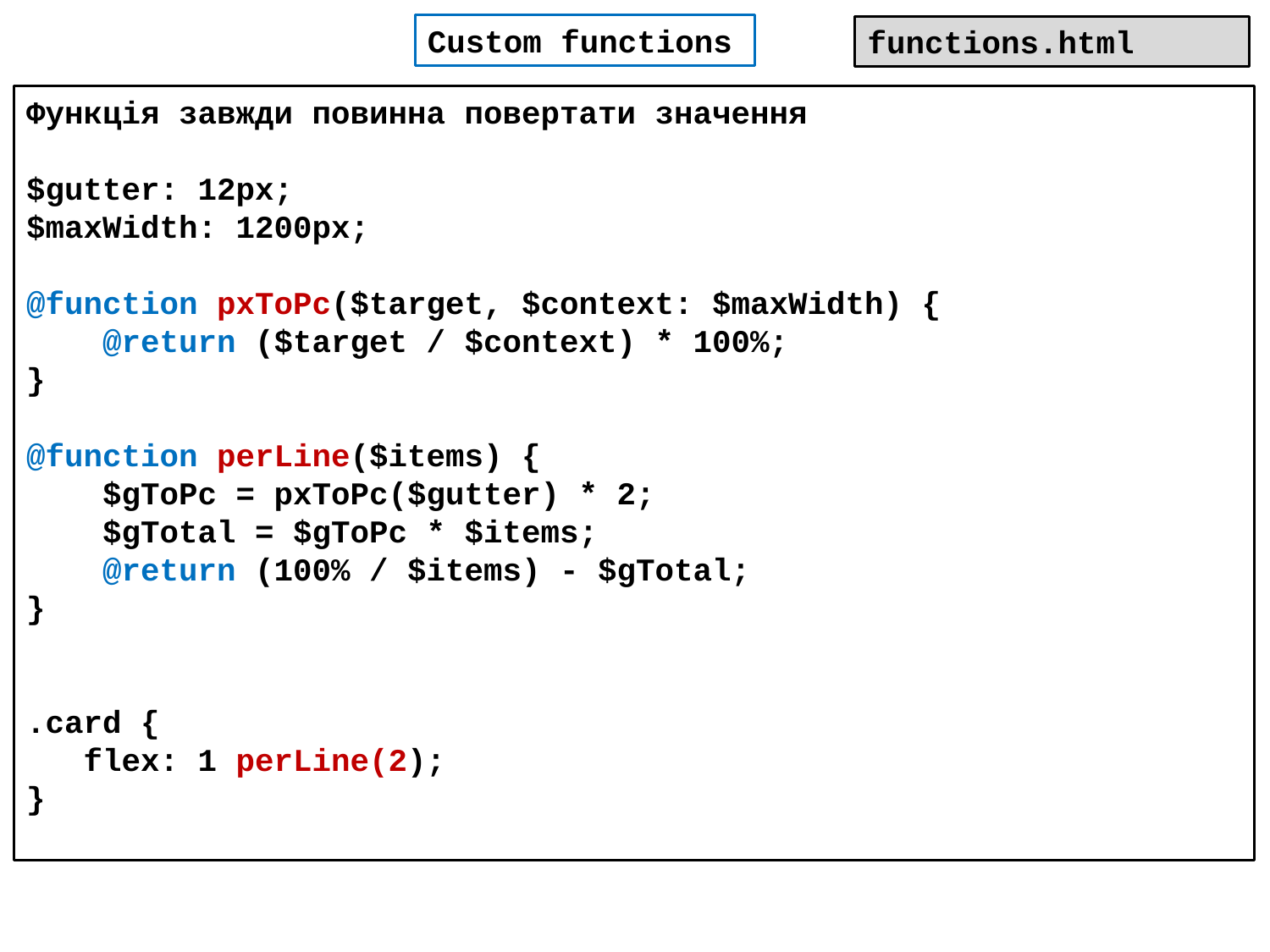

Custom functions
functions.html
Функція завжди повинна повертати значення

$gutter: 12px;
$maxWidth: 1200px;

@function pxToPc($target, $context: $maxWidth) {
    @return ($target / $context) * 100%;
}

@function perLine($items) {
    $gToPc = pxToPc($gutter) * 2;
    $gTotal = $gToPc * $items;
    @return (100% / $items) - $gTotal;
}

.card {
   flex: 1 perLine(2);
}